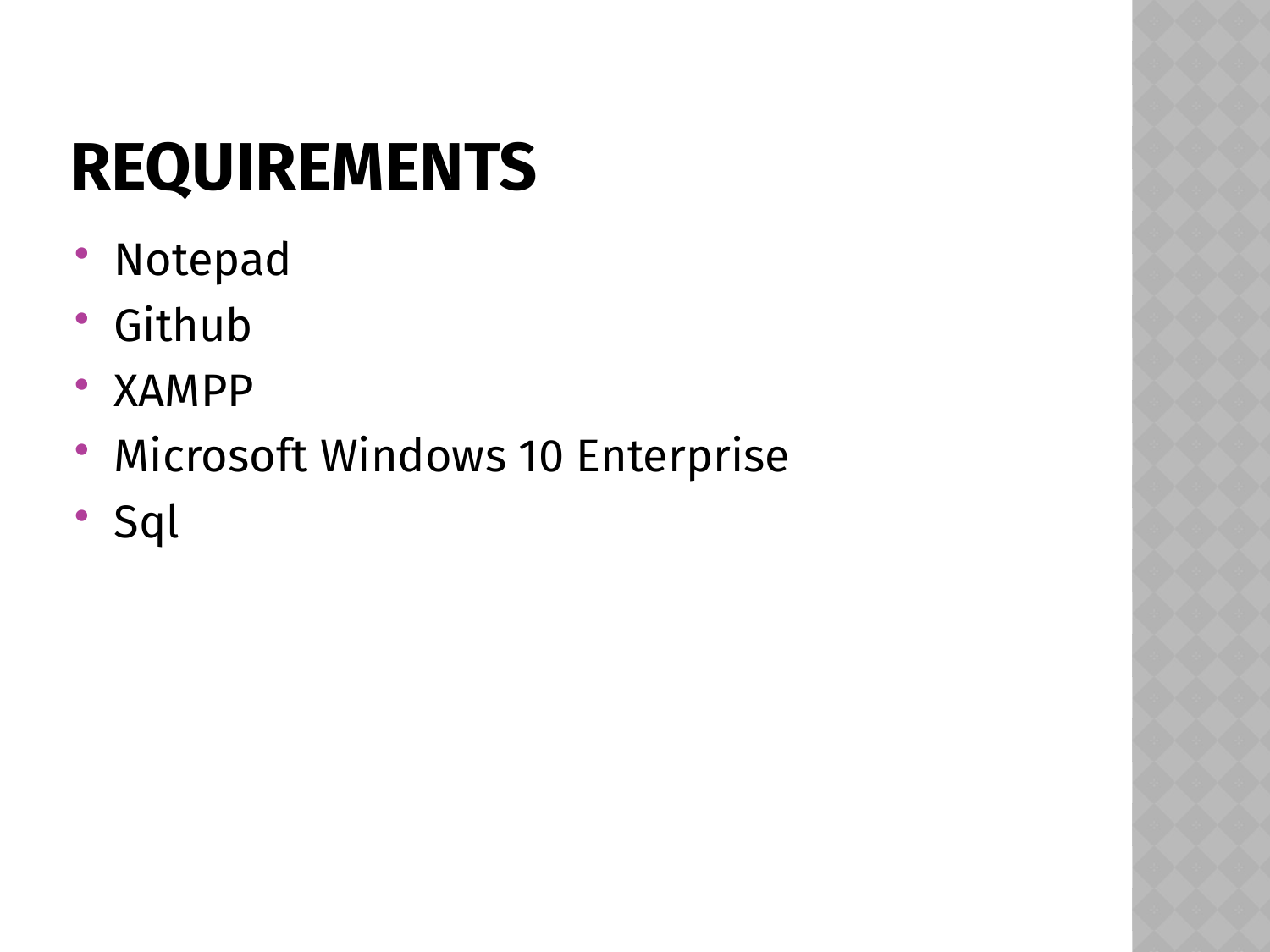

# Requirements
Notepad
Github
XAMPP
Microsoft Windows 10 Enterprise
Sql